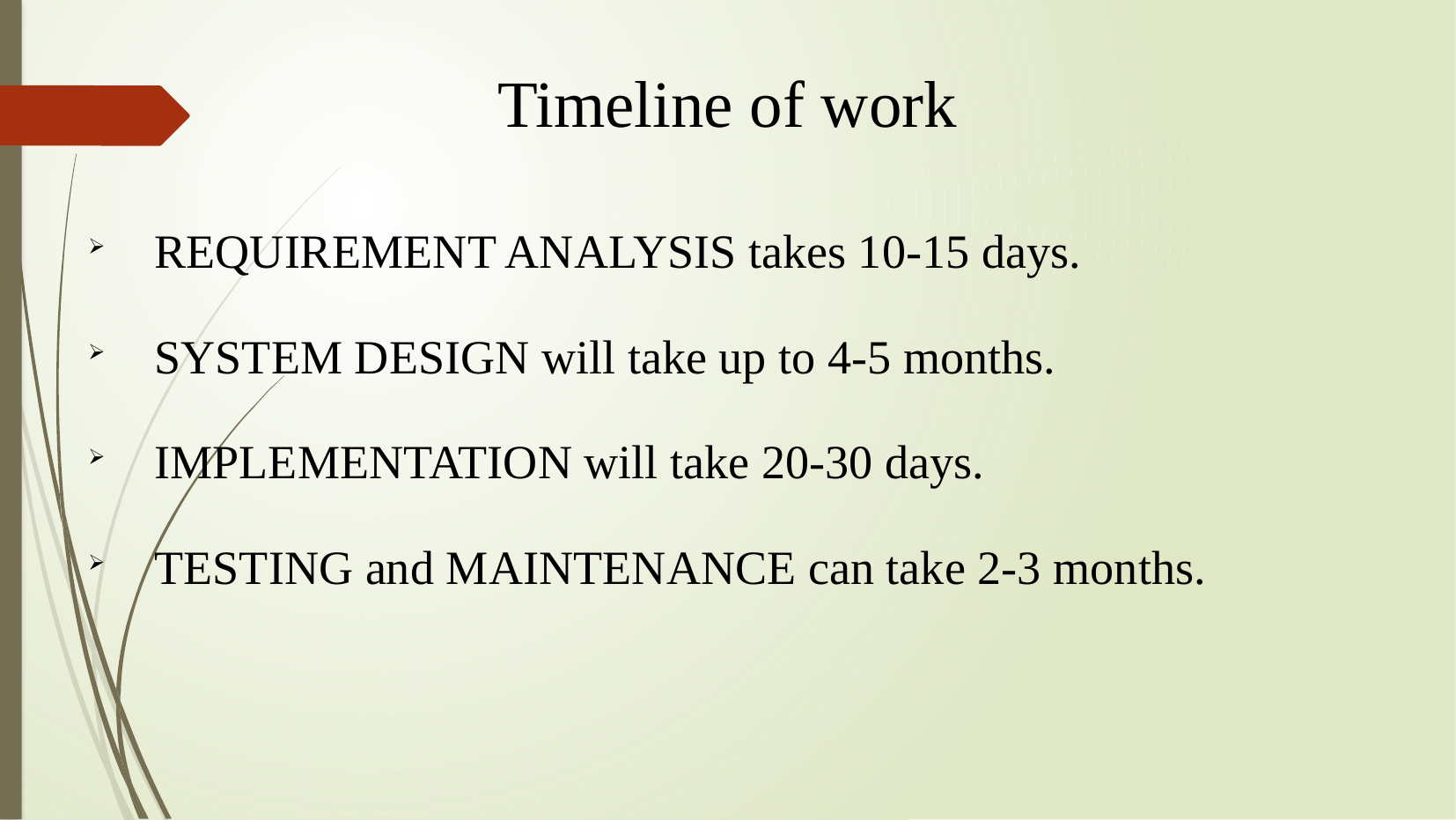

Timeline of work
REQUIREMENT ANALYSIS takes 10-15 days.
SYSTEM DESIGN will take up to 4-5 months.
IMPLEMENTATION will take 20-30 days.
TESTING and MAINTENANCE can take 2-3 months.